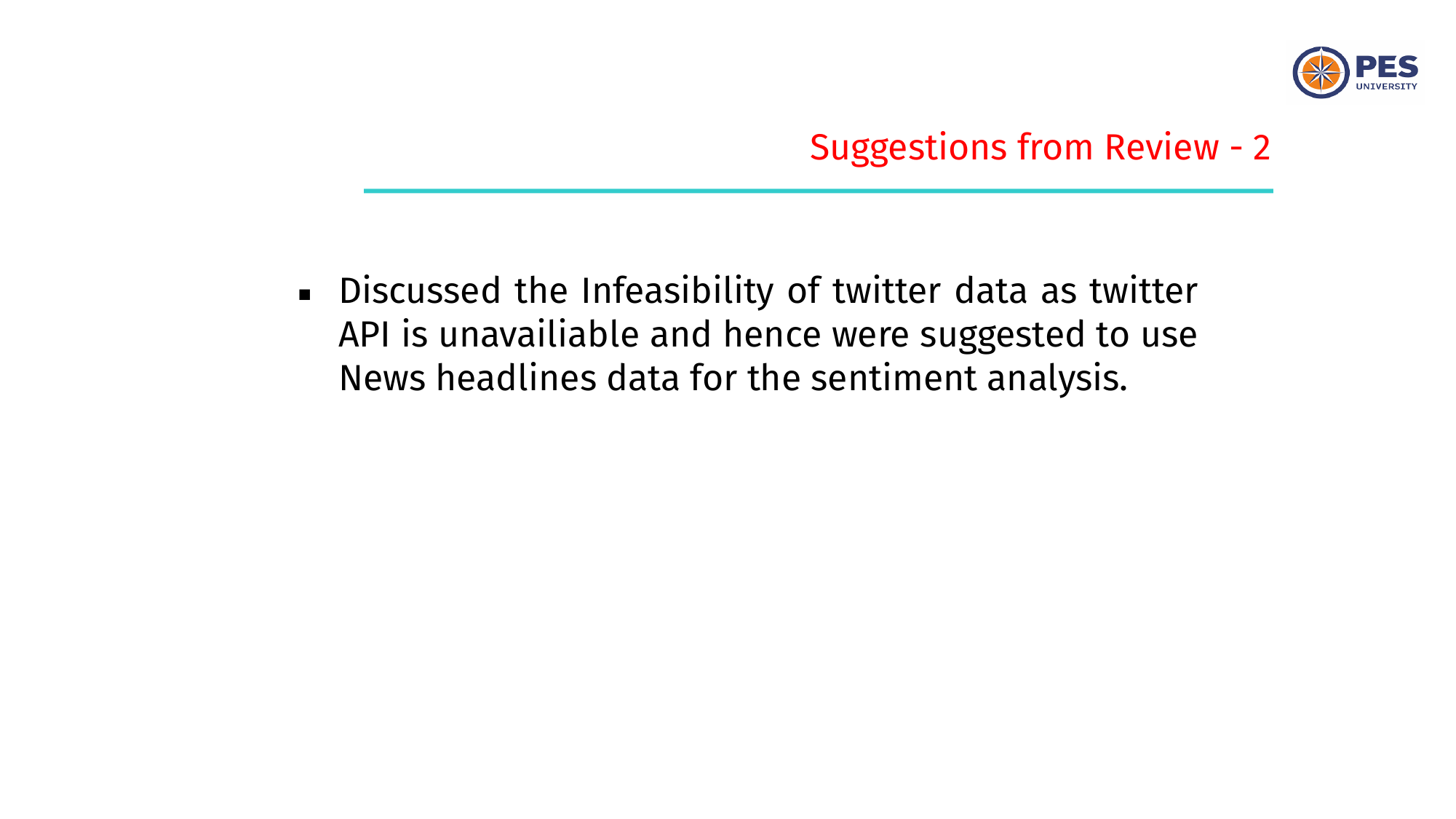

Suggestions from Review - 2

Discussed the Infeasibility of twitter data as twitter API is unavailiable and hence were suggested to use News headlines data for the sentiment analysis.